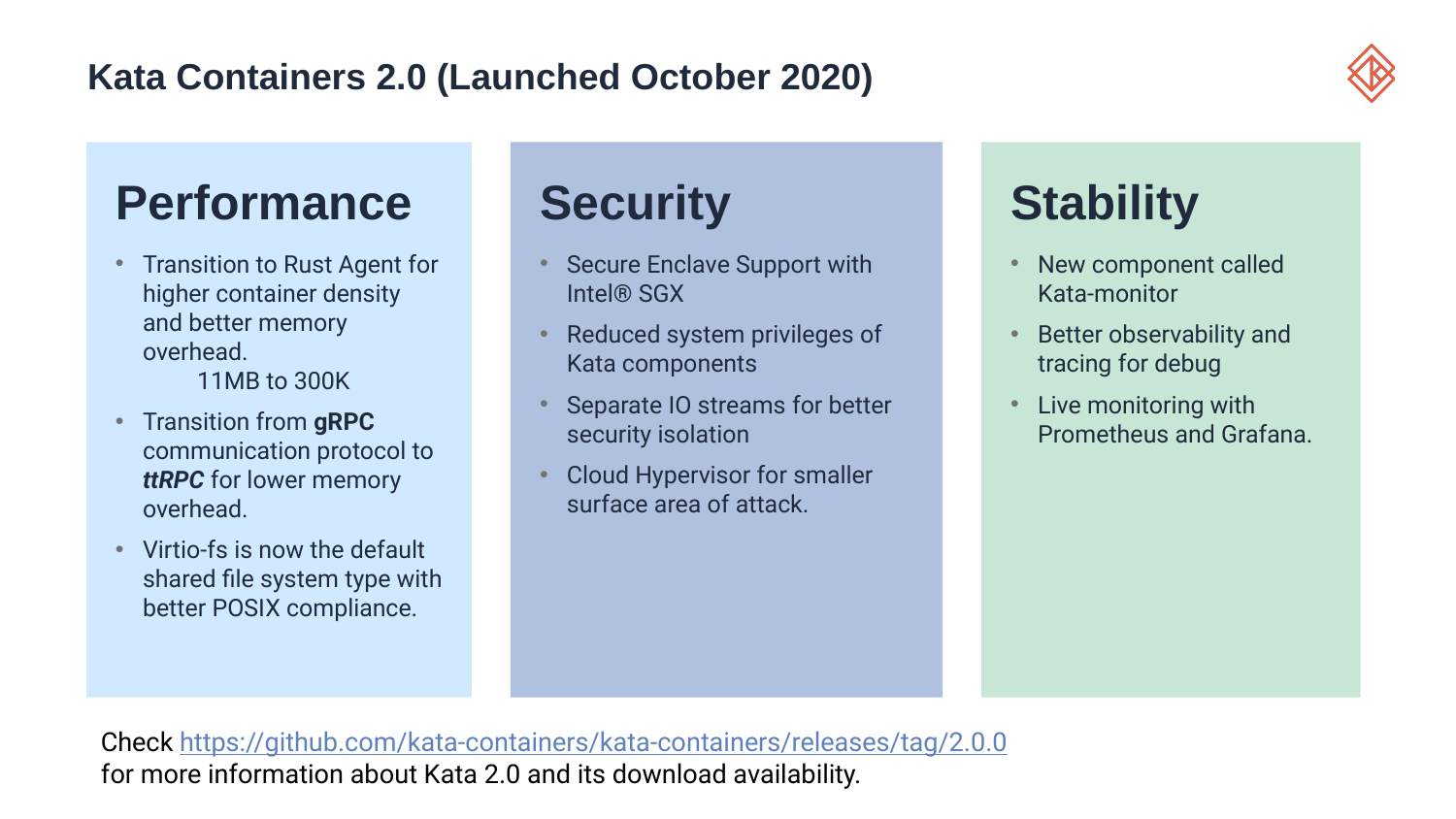

# Kata Containers 2.0 (Launched October 2020)
Performance
Transition to Rust Agent for higher container density and better memory overhead.
         11MB to 300K
Transition from gRPC communication protocol to ttRPC for lower memory overhead.
Virtio-fs is now the default shared file system type with better POSIX compliance.
Security
Secure Enclave Support with Intel® SGX
Reduced system privileges of Kata components
Separate IO streams for better security isolation
Cloud Hypervisor for smaller surface area of attack.

Stability
New component called Kata-monitor
Better observability and tracing for debug
Live monitoring with Prometheus and Grafana.

Check https://github.com/kata-containers/kata-containers/releases/tag/2.0.0
for more information about Kata 2.0 and its download availability.